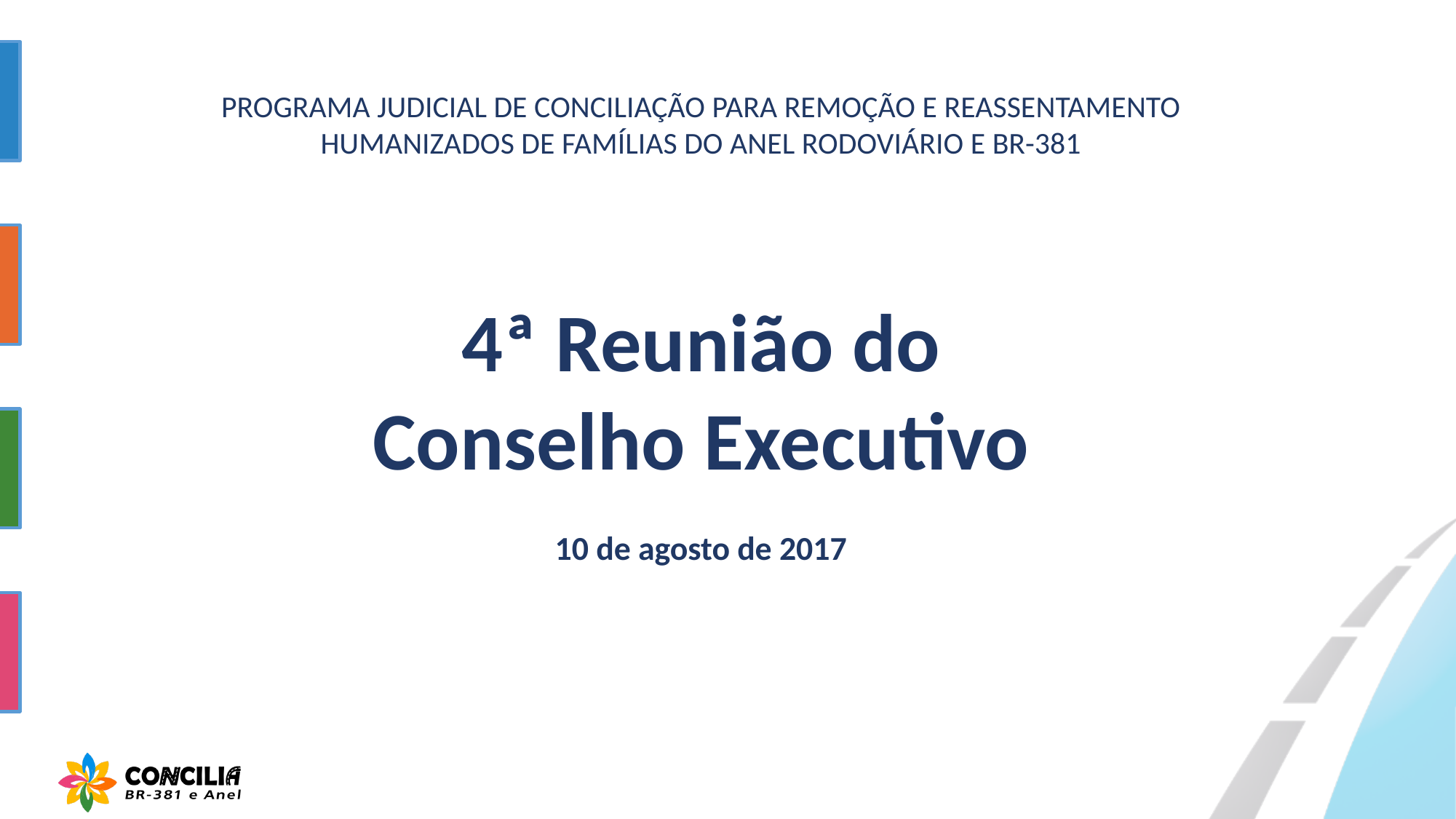

PROGRAMA JUDICIAL DE CONCILIAÇÃO PARA REMOÇÃO E REASSENTAMENTO
HUMANIZADOS DE FAMÍLIAS DO ANEL RODOVIÁRIO E BR-381
4ª Reunião do Conselho Executivo

10 de agosto de 2017